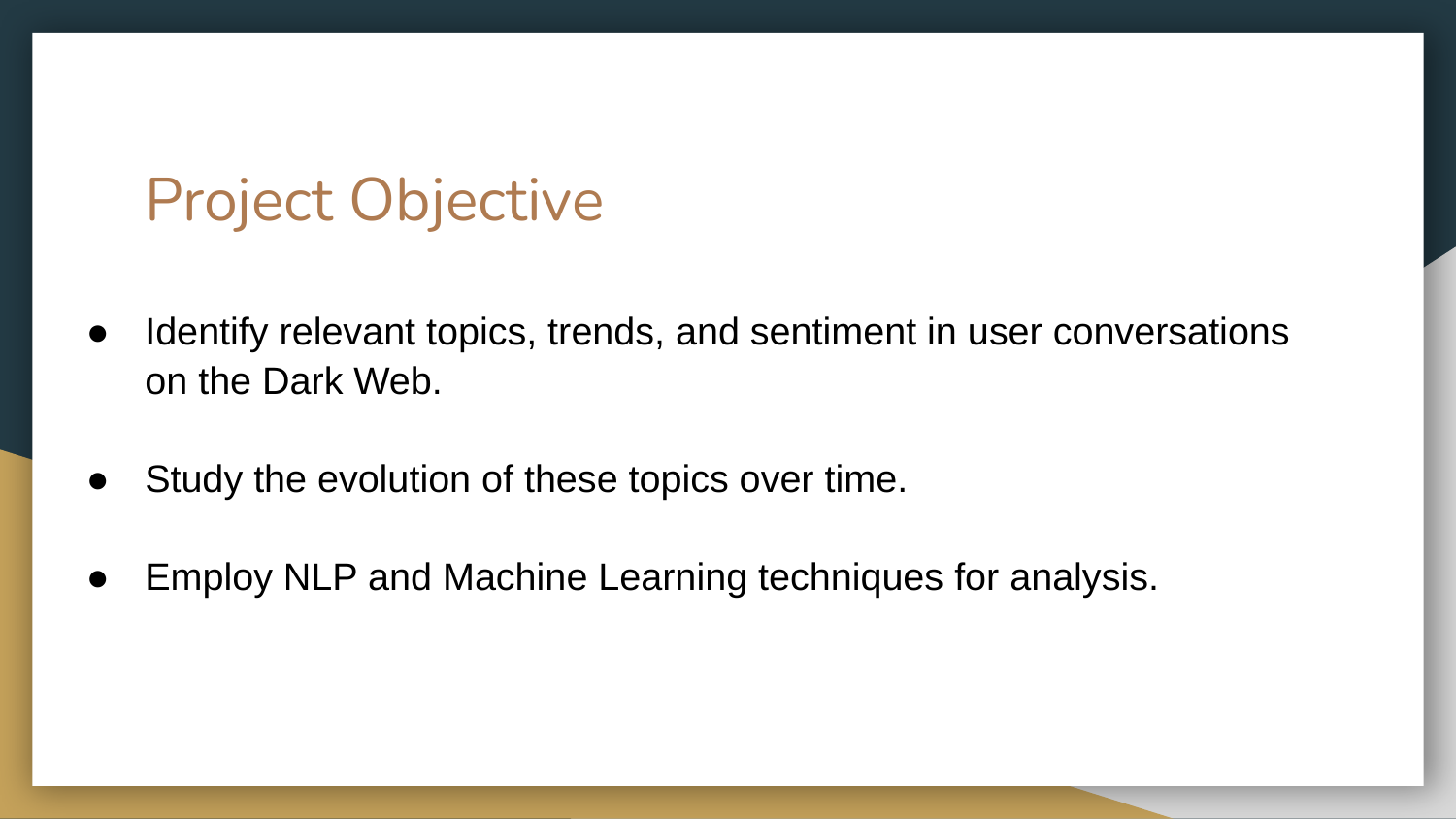

# Project Objective
Identify relevant topics, trends, and sentiment in user conversations on the Dark Web.

Study the evolution of these topics over time.

Employ NLP and Machine Learning techniques for analysis.